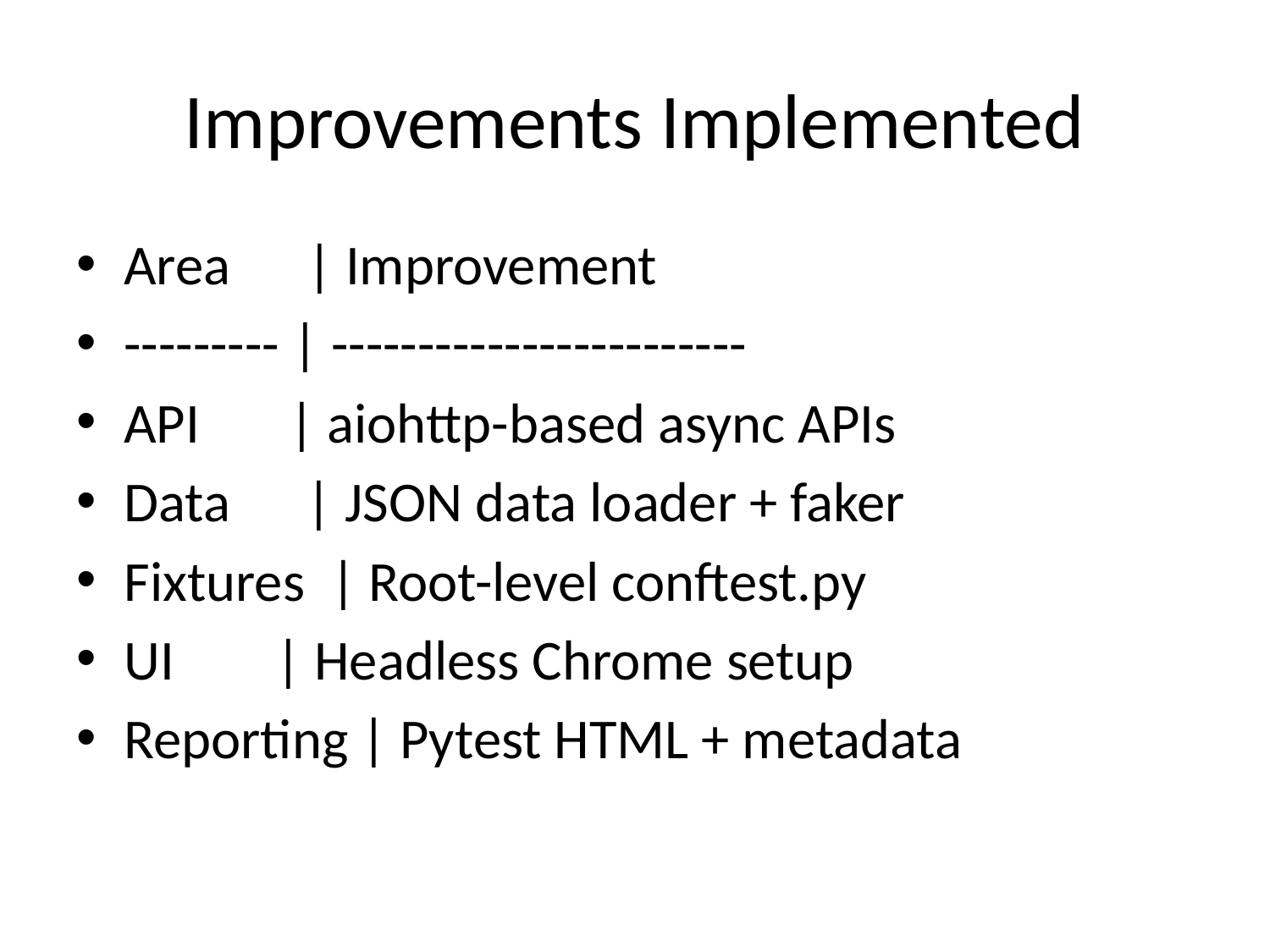

# Improvements Implemented
Area      | Improvement
--------- | ------------------------
API       | aiohttp-based async APIs
Data      | JSON data loader + faker
Fixtures  | Root-level conftest.py
UI        | Headless Chrome setup
Reporting | Pytest HTML + metadata